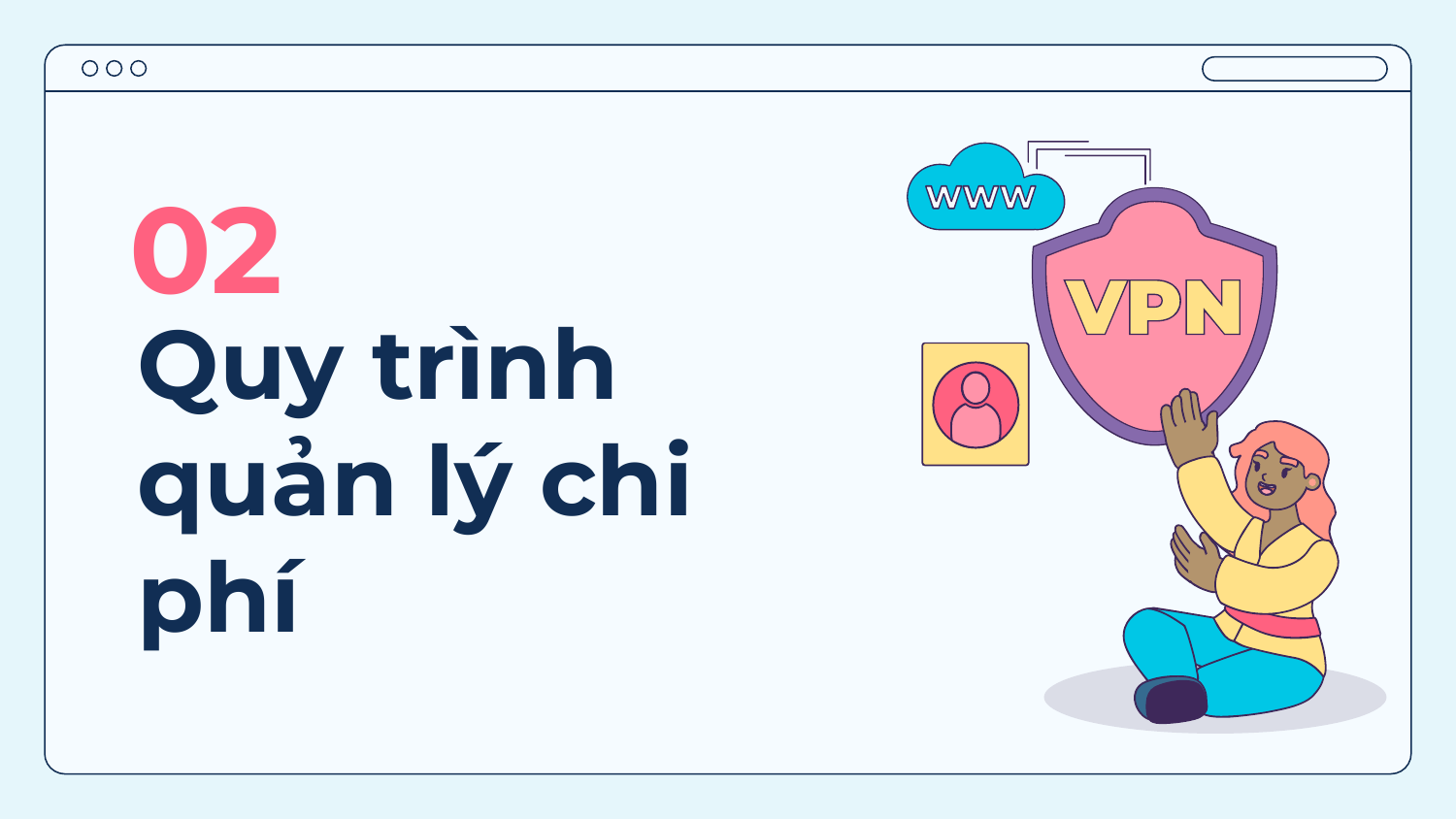

02

# Quy trình quản lý chi phí